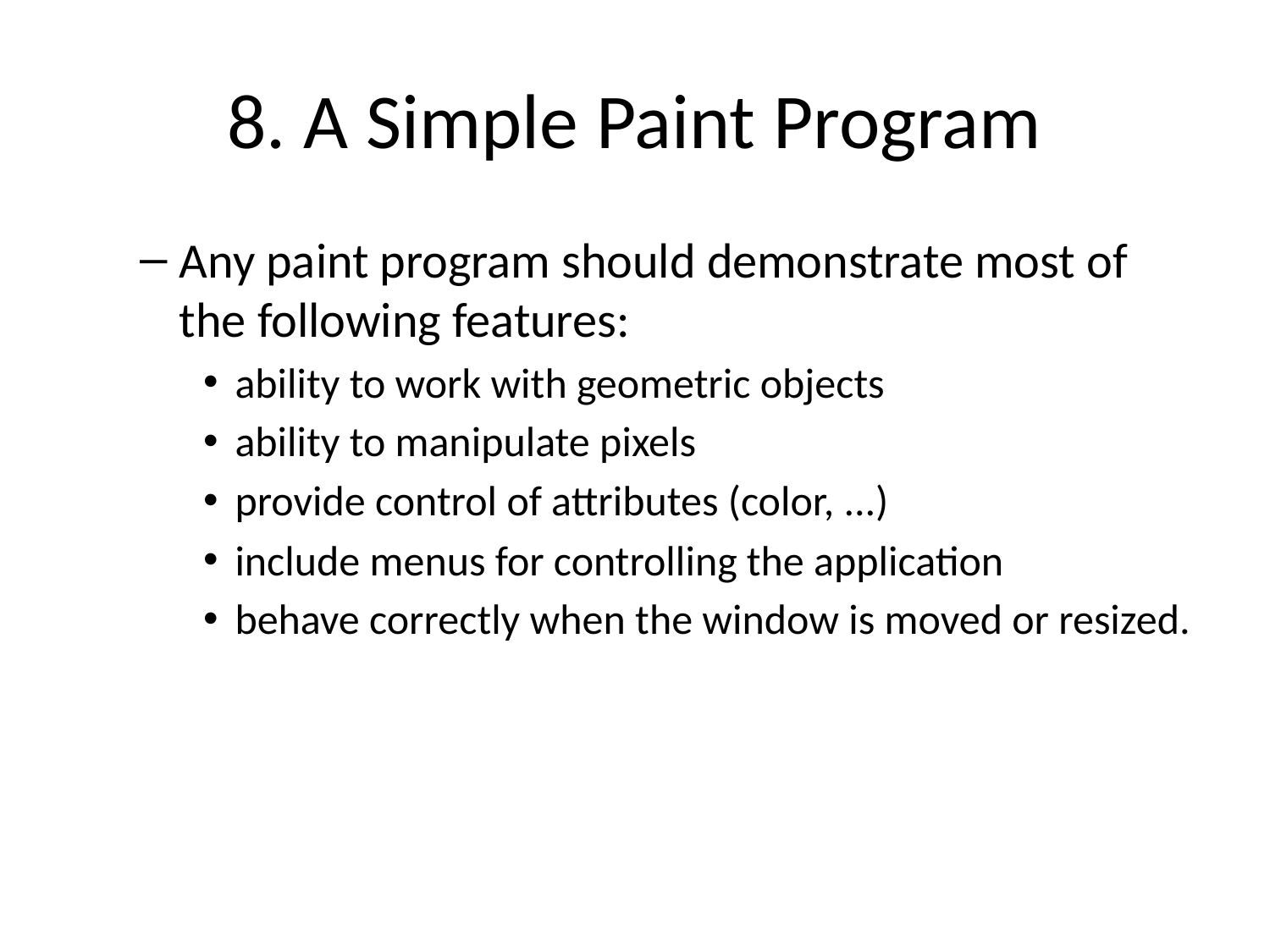

# 8. A Simple Paint Program
Any paint program should demonstrate most of the following features:
ability to work with geometric objects
ability to manipulate pixels
provide control of attributes (color, ...)
include menus for controlling the application
behave correctly when the window is moved or resized.